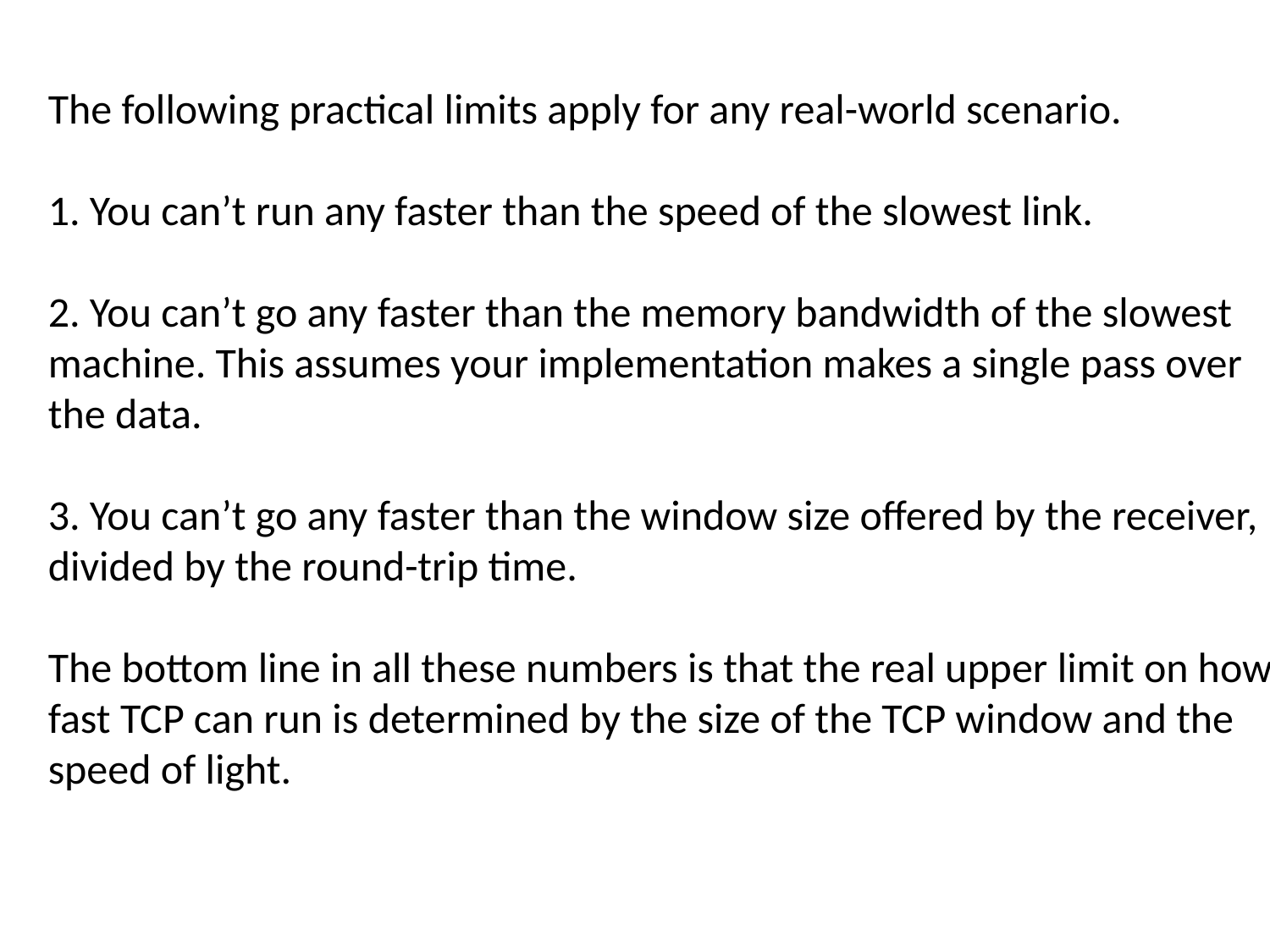

The following practical limits apply for any real-world scenario.

1. You can’t run any faster than the speed of the slowest link.

2. You can’t go any faster than the memory bandwidth of the slowest
machine. This assumes your implementation makes a single pass over
the data.

3. You can’t go any faster than the window size offered by the receiver,
divided by the round-trip time.

The bottom line in all these numbers is that the real upper limit on how
fast TCP can run is determined by the size of the TCP window and the
speed of light.